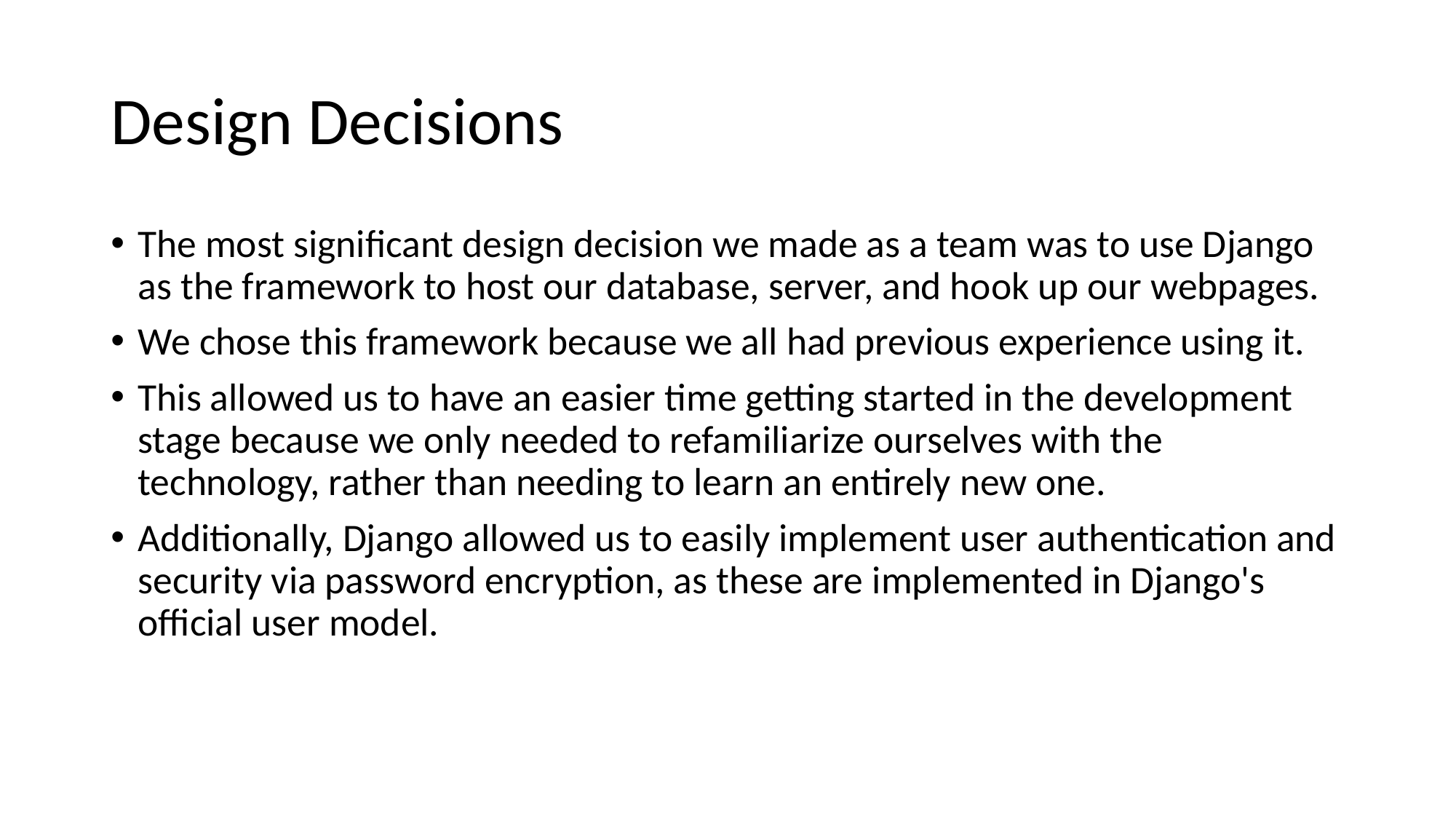

# Design Decisions
The most significant design decision we made as a team was to use Django as the framework to host our database, server, and hook up our webpages.
We chose this framework because we all had previous experience using it.
This allowed us to have an easier time getting started in the development stage because we only needed to refamiliarize ourselves with the technology, rather than needing to learn an entirely new one.
Additionally, Django allowed us to easily implement user authentication and security via password encryption, as these are implemented in Django's official user model.